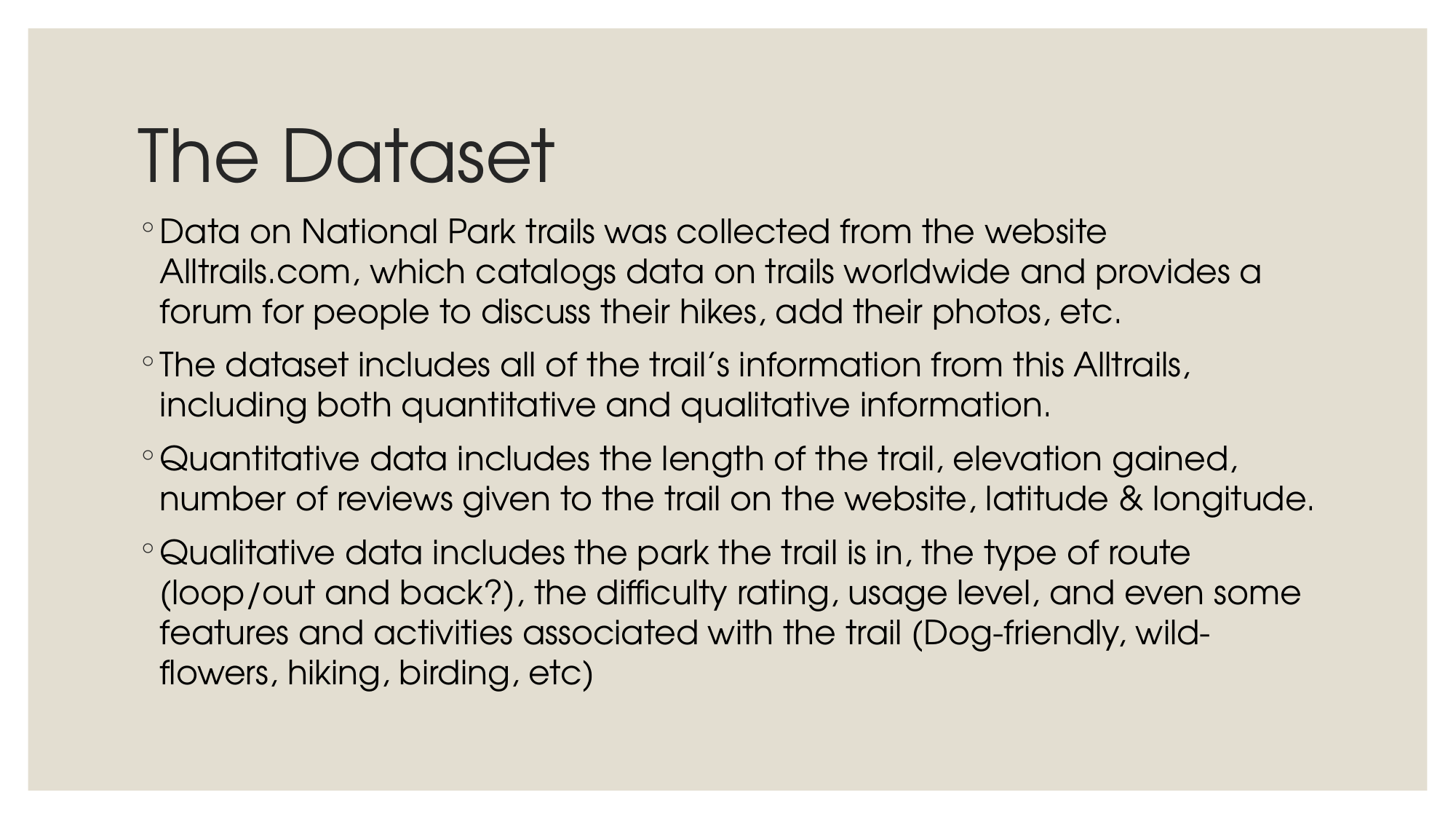

# The Dataset
Data on National Park trails was collected from the website Alltrails.com, which catalogs data on trails worldwide and provides a forum for people to discuss their hikes, add their photos, etc.
The dataset includes all of the trail’s information from this Alltrails, including both quantitative and qualitative information.
Quantitative data includes the length of the trail, elevation gained, number of reviews given to the trail on the website, latitude & longitude.
Qualitative data includes the park the trail is in, the type of route (loop/out and back?), the difficulty rating, usage level, and even some features and activities associated with the trail (Dog-friendly, wild-flowers, hiking, birding, etc)